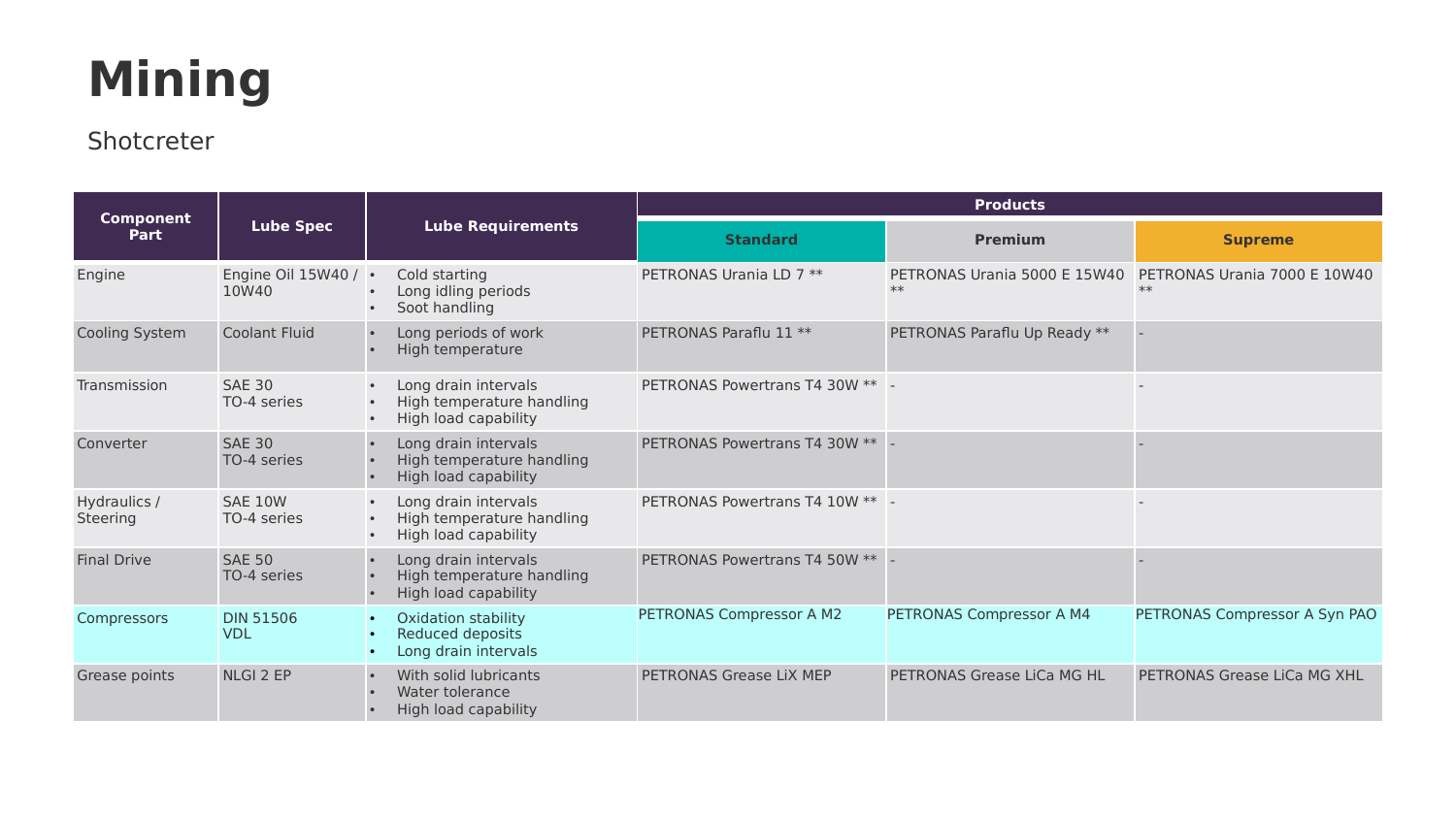

# Mining
Shotcreter
| Component Part | Lube Spec | Lube Requirements | Products |  |  |
| --- | --- | --- | --- | --- | --- |
|  |  |  | Standard | Premium | Supreme |
| Engine | Engine Oil 15W40 / 10W40 | Cold starting Long idling periods Soot handling | PETRONAS Urania LD 7 \*\* | PETRONAS Urania 5000 E 15W40 \*\* | PETRONAS Urania 7000 E 10W40 \*\* |
| Cooling System | Coolant Fluid | Long periods of work High temperature | PETRONAS Paraflu 11 \*\* | PETRONAS Paraflu Up Ready \*\* | - |
| Transmission | SAE 30 TO-4 series | Long drain intervals High temperature handling High load capability | PETRONAS Powertrans T4 30W \*\* | - | - |
| Converter | SAE 30 TO-4 series | Long drain intervals High temperature handling High load capability | PETRONAS Powertrans T4 30W \*\* | - | - |
| Hydraulics / Steering | SAE 10W TO-4 series | Long drain intervals High temperature handling High load capability | PETRONAS Powertrans T4 10W \*\* | - | - |
| Final Drive | SAE 50 TO-4 series | Long drain intervals High temperature handling High load capability | PETRONAS Powertrans T4 50W \*\* | - | - |
| Compressors | DIN 51506 VDL | Oxidation stability Reduced deposits Long drain intervals | PETRONAS Compressor A M2 | PETRONAS Compressor A M4 | PETRONAS Compressor A Syn PAO |
| Grease points | NLGI 2 EP | With solid lubricants Water tolerance High load capability | PETRONAS Grease LiX MEP | PETRONAS Grease LiCa MG HL | PETRONAS Grease LiCa MG XHL |